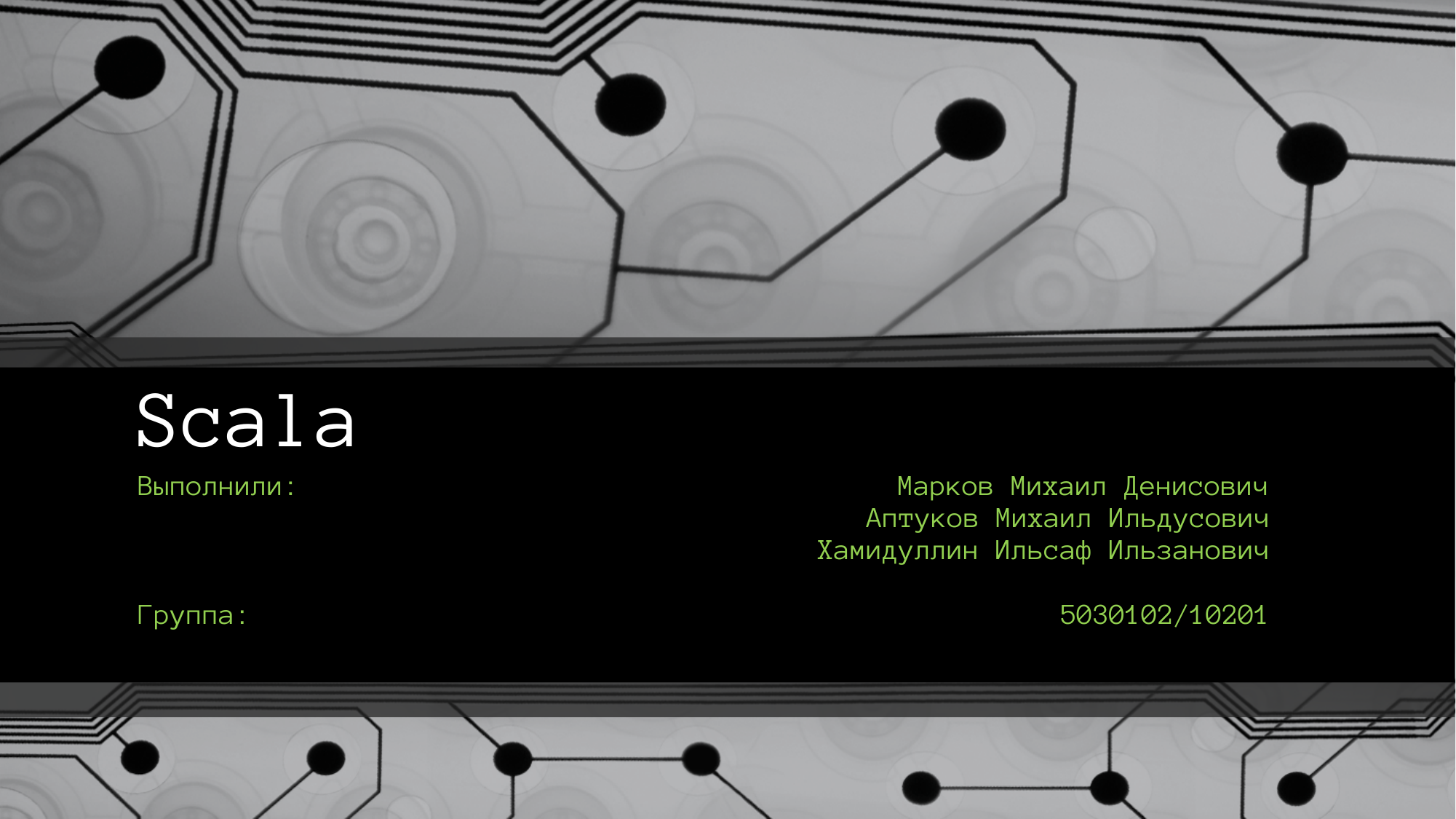

# Scala
Выполнили:                                     Марков Михаил Денисович
                                             Аптуков Михаил Ильдусович
                                          Хамидуллин Ильсаф Ильзанович

Группа:                                                  5030102/10201